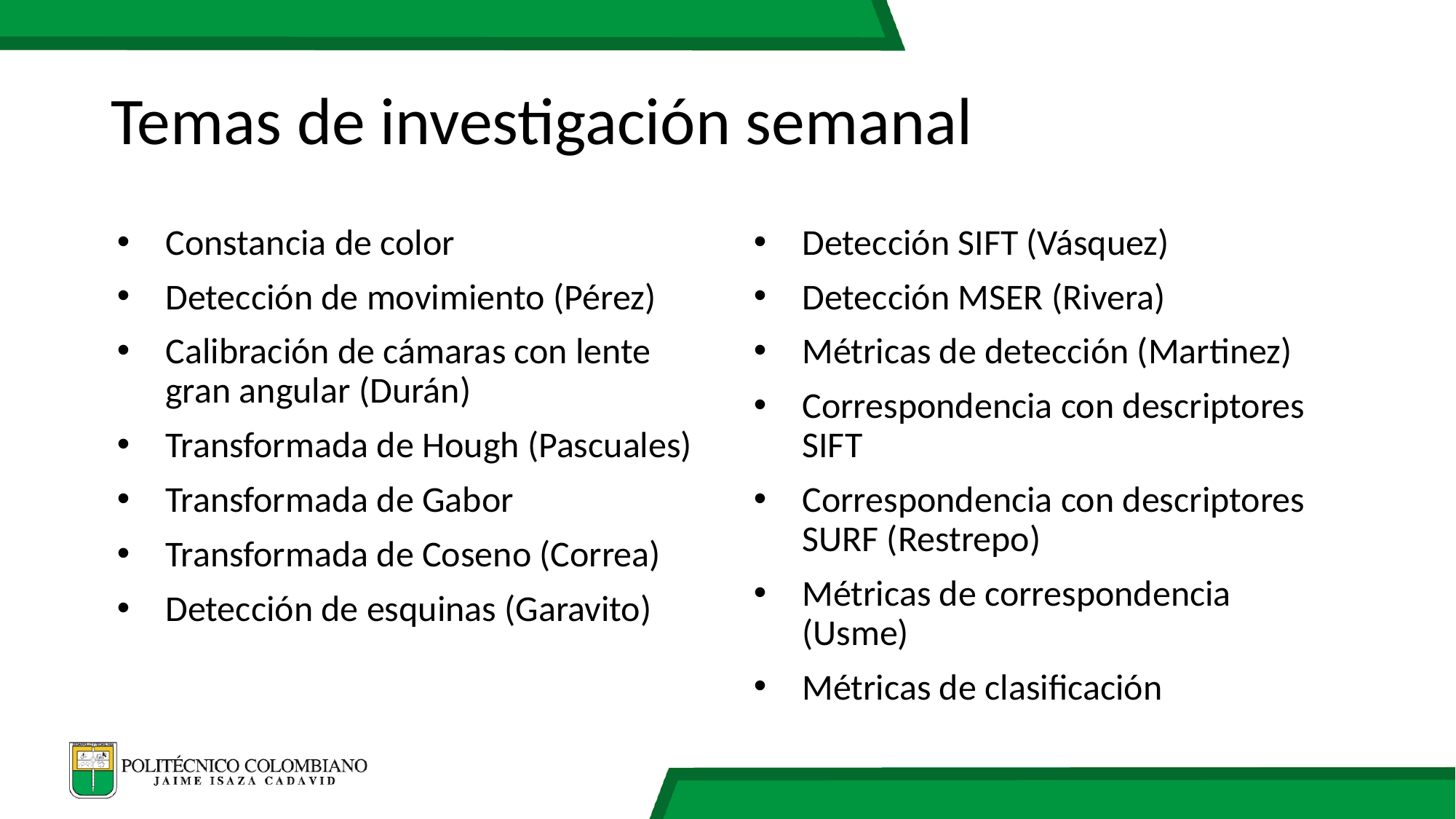

# Temas de investigación semanal
Constancia de color
Detección de movimiento (Pérez)
Calibración de cámaras con lente gran angular (Durán)
Transformada de Hough (Pascuales)
Transformada de Gabor
Transformada de Coseno (Correa)
Detección de esquinas (Garavito)

Detección SIFT (Vásquez)
Detección MSER (Rivera)
Métricas de detección (Martinez)
Correspondencia con descriptores SIFT
Correspondencia con descriptores SURF (Restrepo)
Métricas de correspondencia (Usme)
Métricas de clasificación